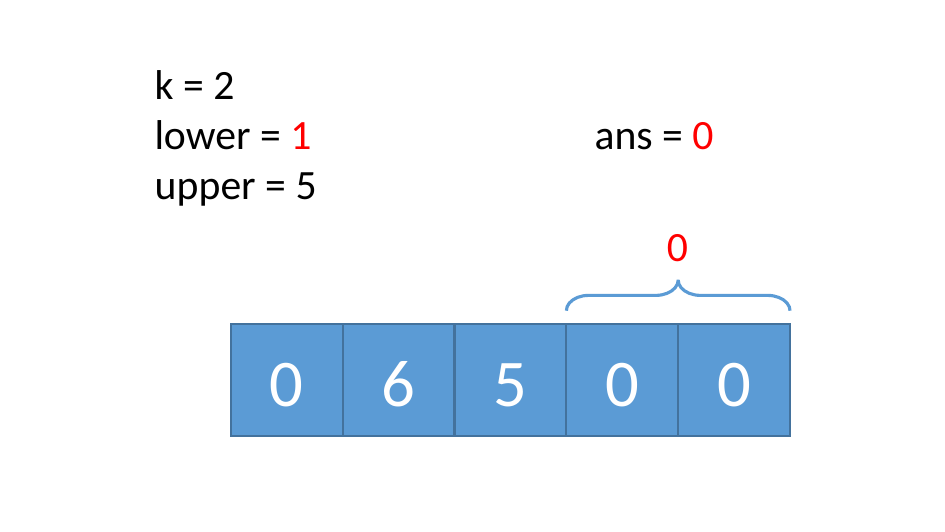

k = 2
lower = 1
upper = 5
ans = 0

0
0
6
5
0
0